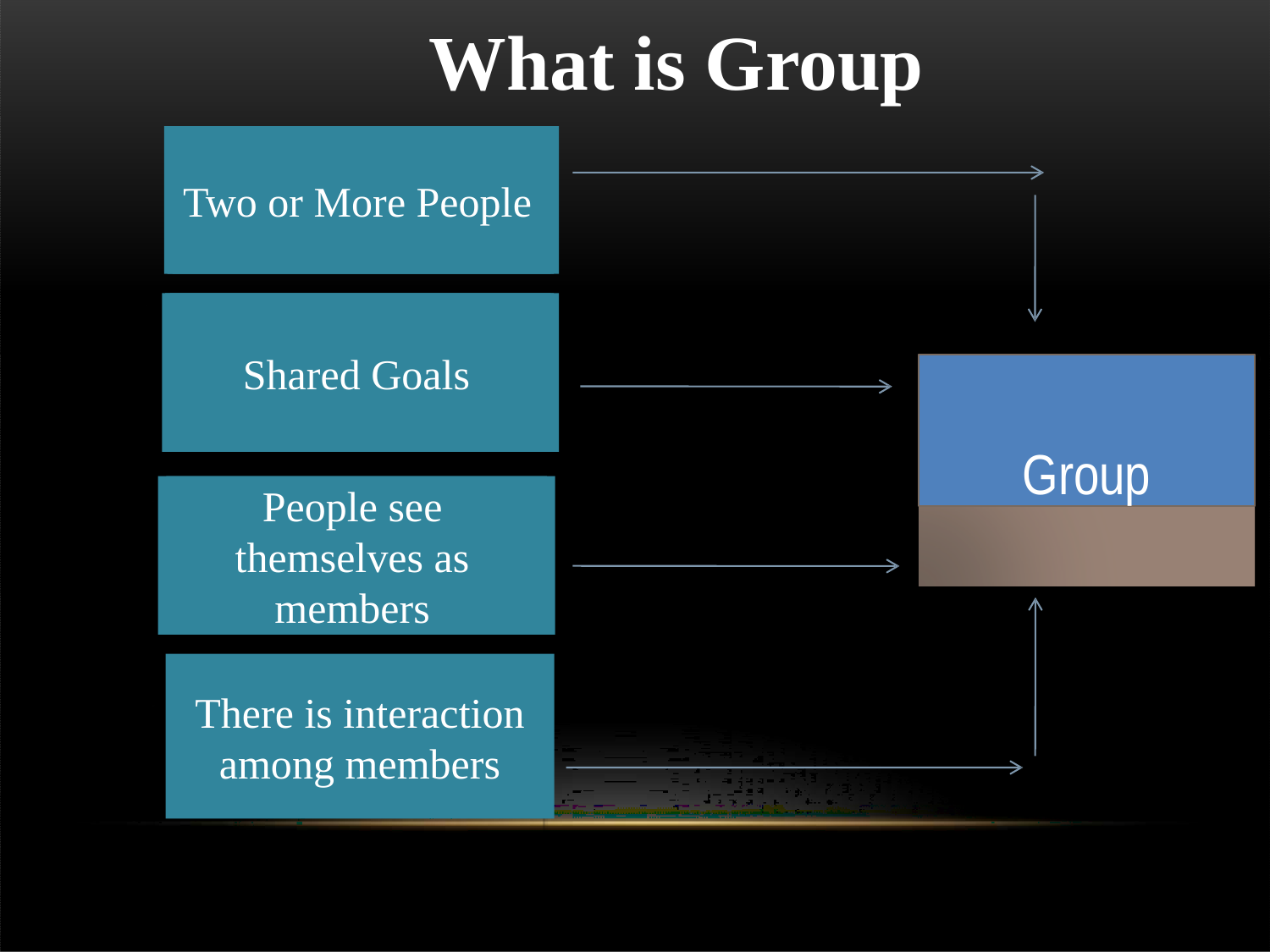

# What is Group
Two or More People
Two or More People
Two or More People

Shared Goals
Shared Goals
Shared Goals

Group

People see themselves as members
People see themselves as members

There is interaction among members